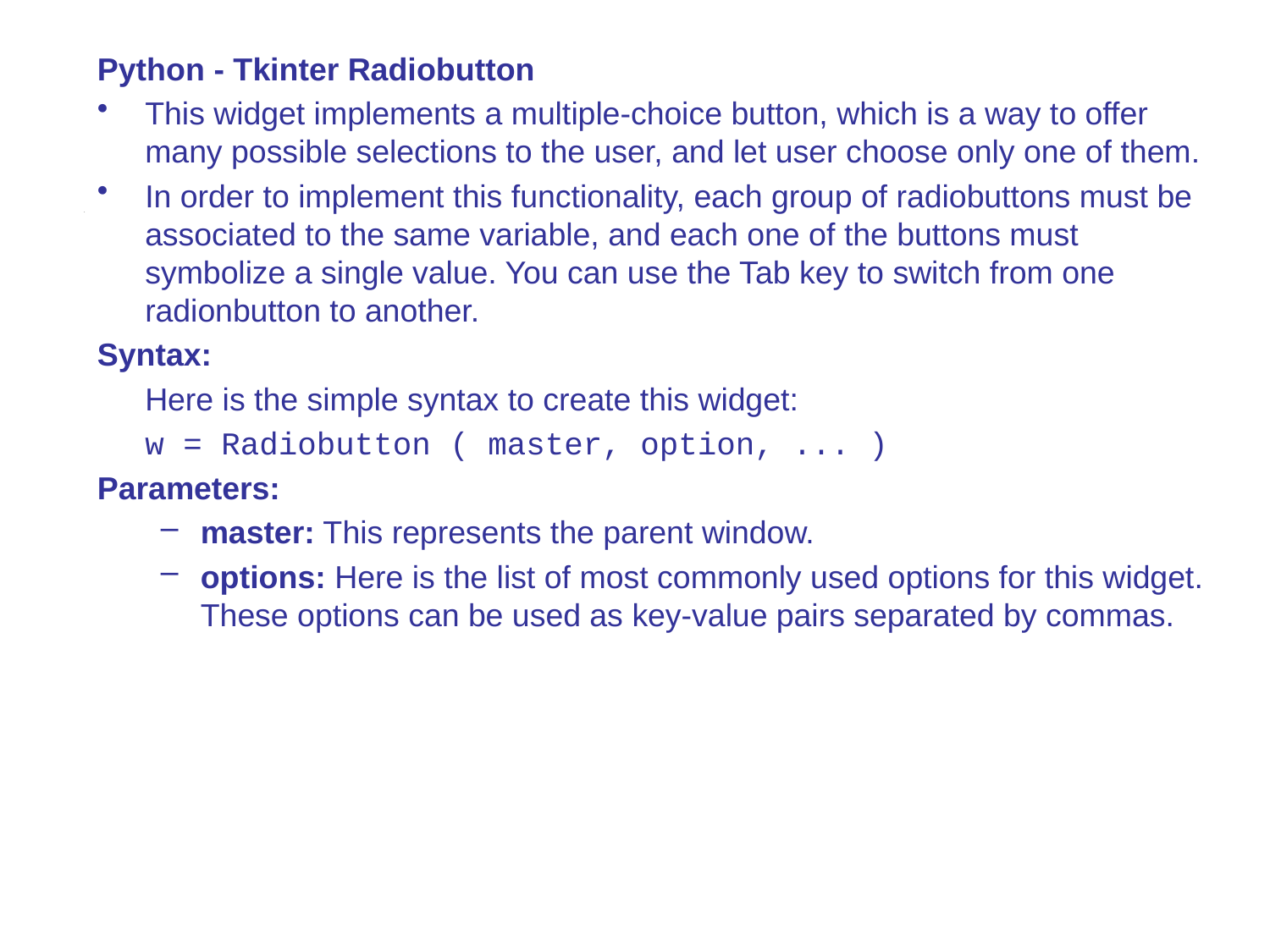

Python - Tkinter Radiobutton
This widget implements a multiple-choice button, which is a way to offer many possible selections to the user, and let user choose only one of them.
In order to implement this functionality, each group of radiobuttons must be associated to the same variable, and each one of the buttons must symbolize a single value. You can use the Tab key to switch from one radionbutton to another.
Syntax:
	Here is the simple syntax to create this widget:
	w = Radiobutton ( master, option, ... )
Parameters:
master: This represents the parent window.
options: Here is the list of most commonly used options for this widget. These options can be used as key-value pairs separated by commas.